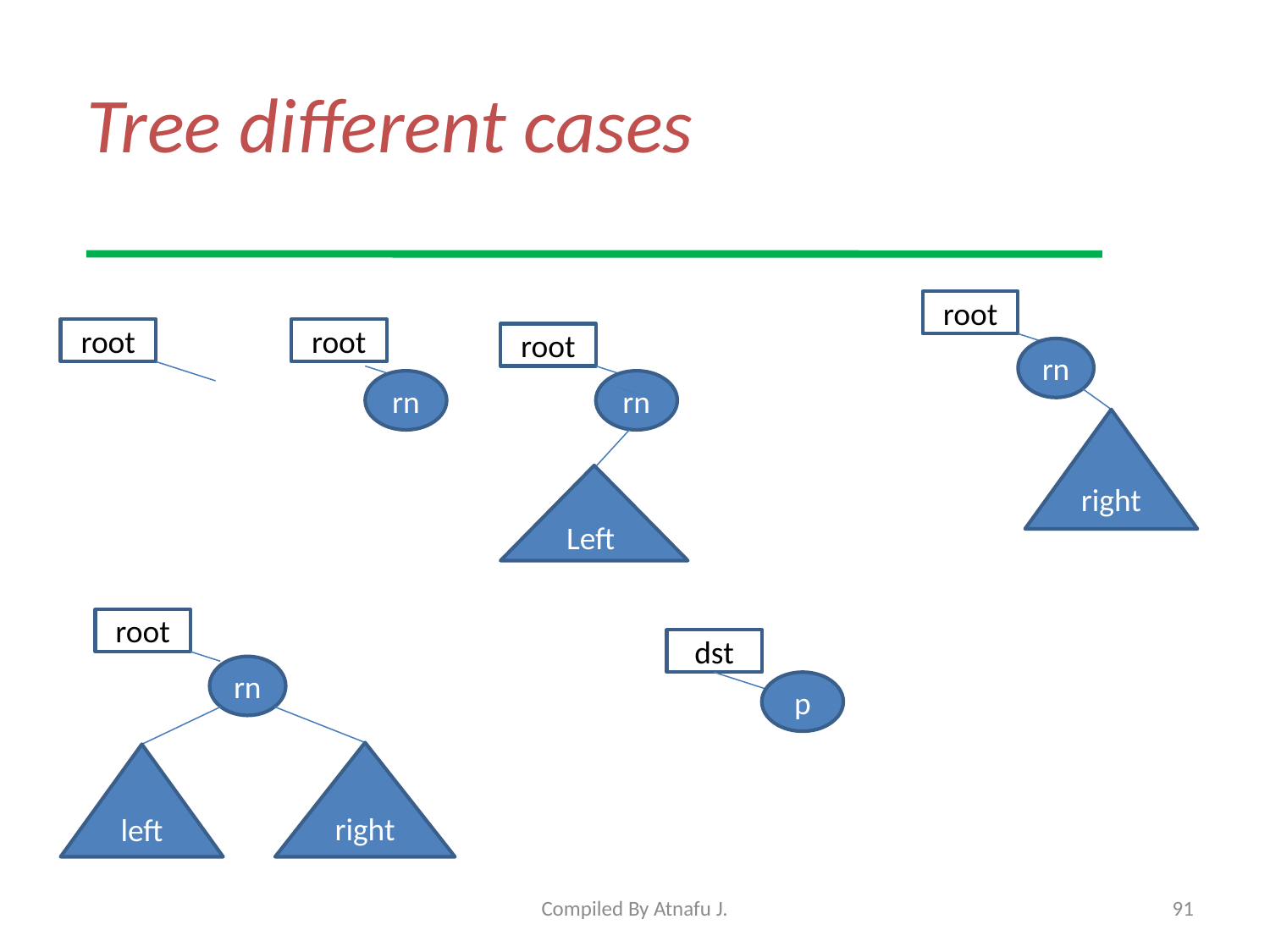

# Tree different cases
root

root
root
root
rn
rn
rn
right
Left
root
dst
rn
p
right
left
Compiled By Atnafu J.
91